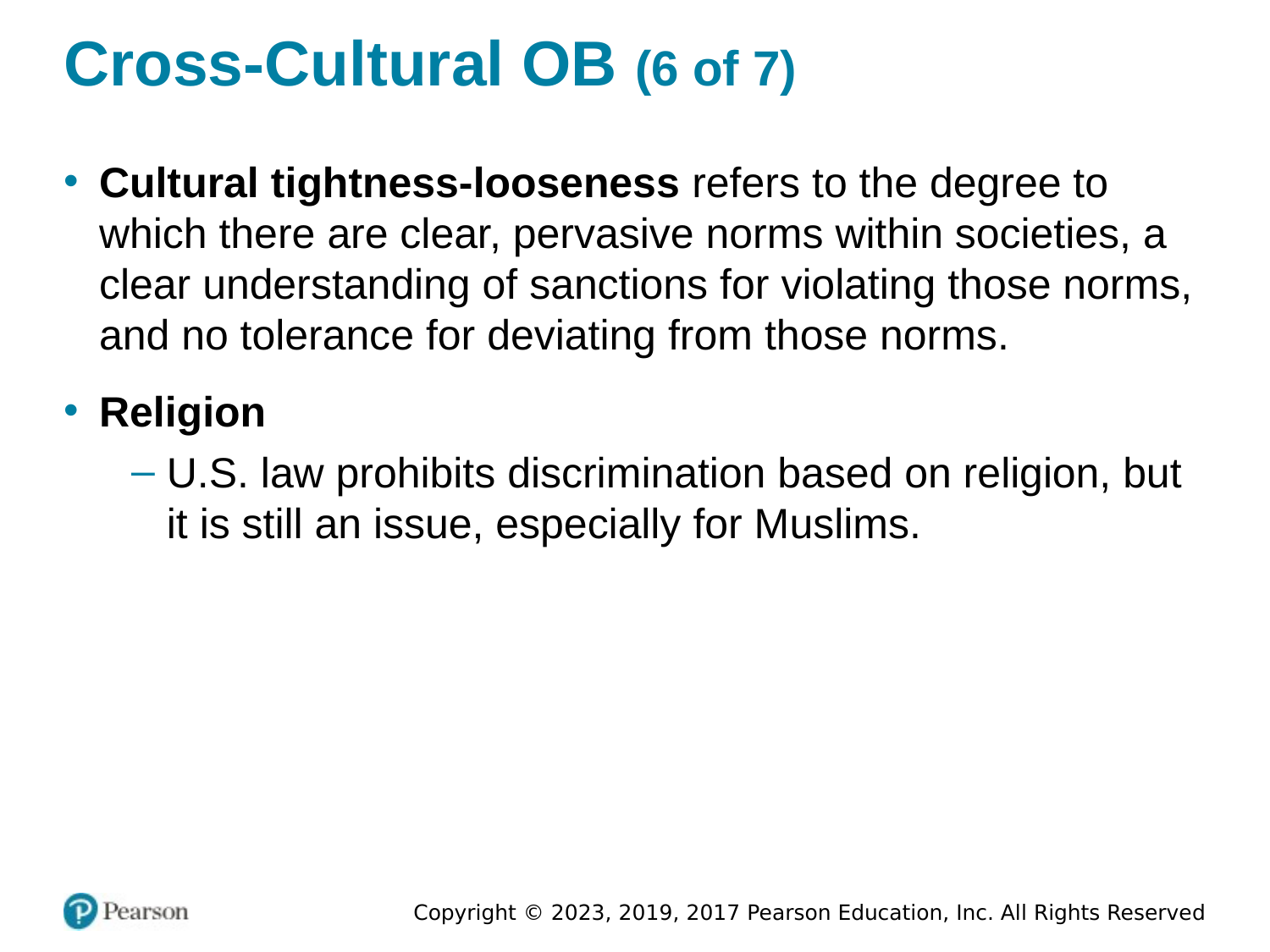

# Cross-Cultural OB (6 of 7)
Cultural tightness-looseness refers to the degree to which there are clear, pervasive norms within societies, a clear understanding of sanctions for violating those norms, and no tolerance for deviating from those norms.
Religion
U.S. law prohibits discrimination based on religion, but it is still an issue, especially for Muslims.